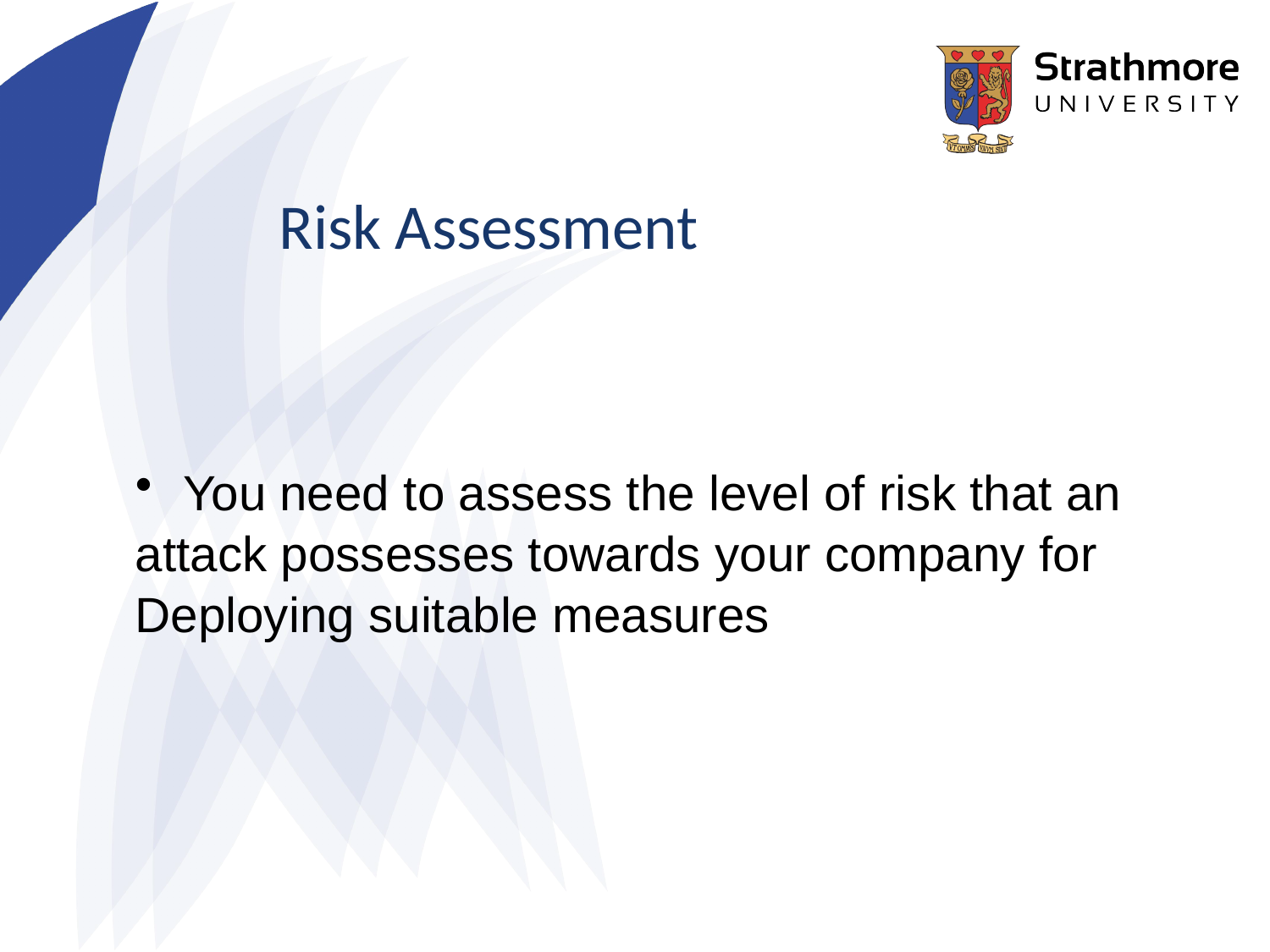

Risk Assessment
You need to assess the level of risk that an
attack possesses towards your company for
Deploying suitable measures